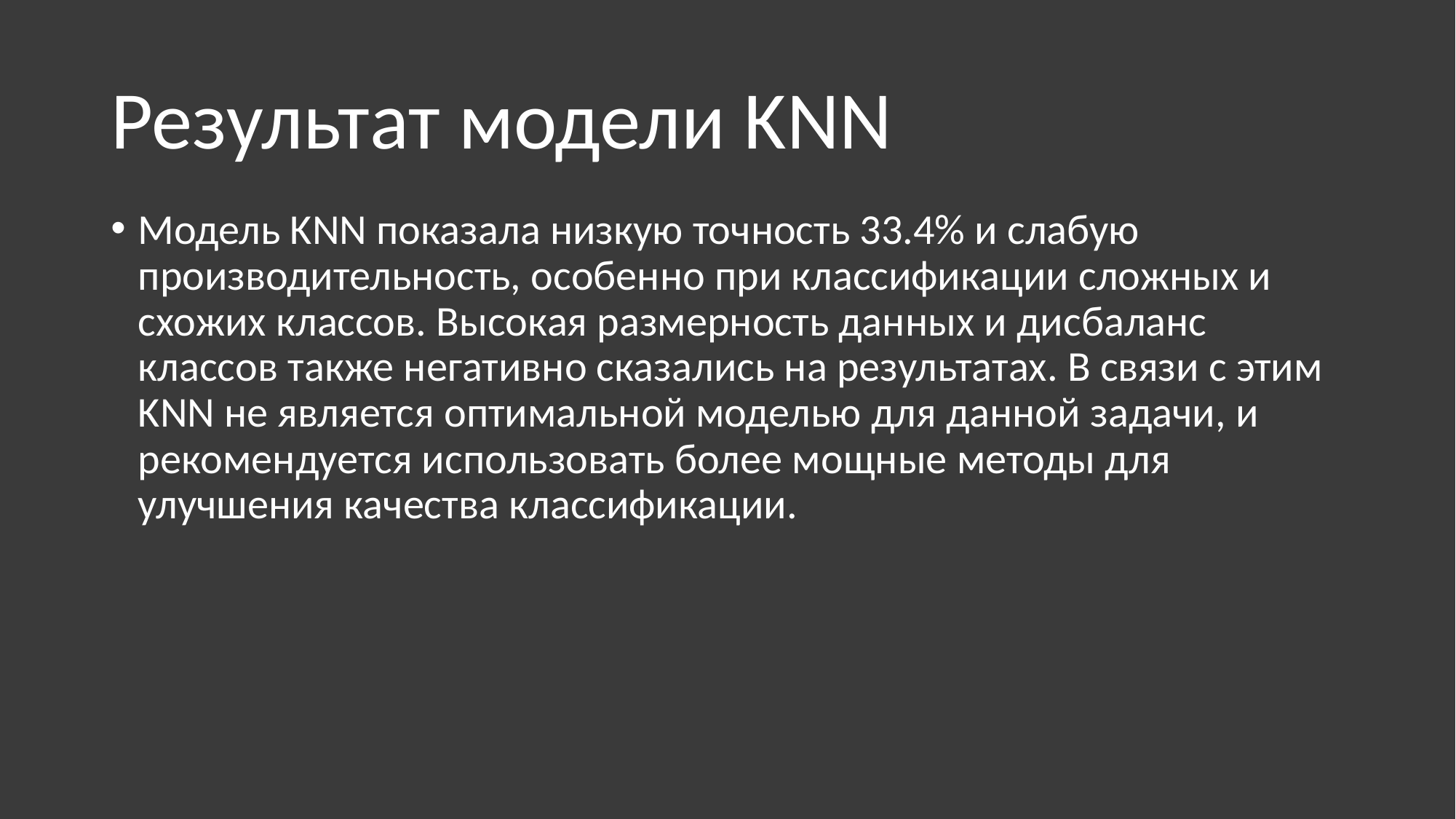

# Результат модели KNN
Модель KNN показала низкую точность 33.4% и слабую производительность, особенно при классификации сложных и схожих классов. Высокая размерность данных и дисбаланс классов также негативно сказались на результатах. В связи с этим KNN не является оптимальной моделью для данной задачи, и рекомендуется использовать более мощные методы для улучшения качества классификации.